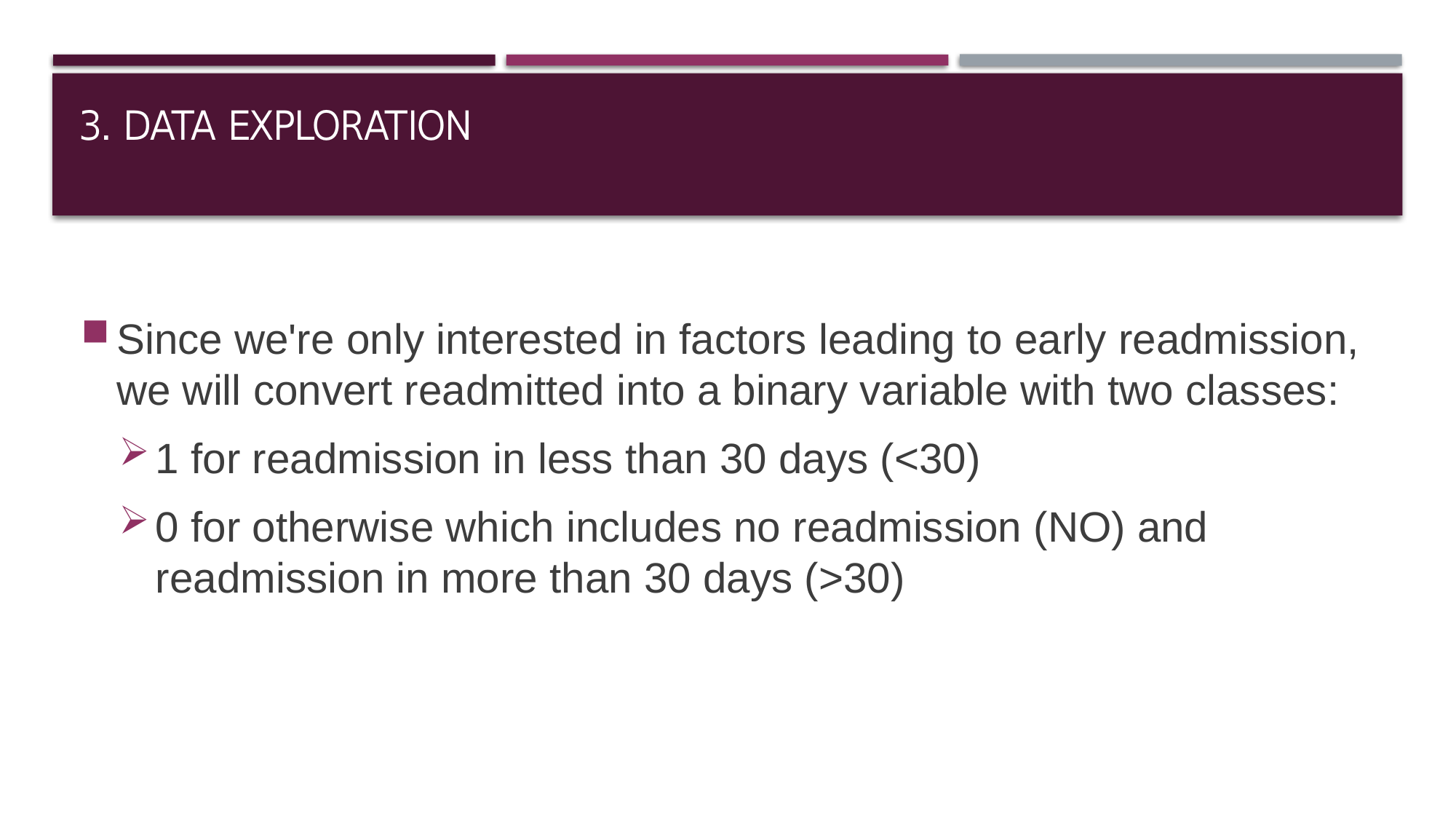

# 3. Data Exploration
Since we're only interested in factors leading to early readmission, we will convert readmitted into a binary variable with two classes:
1 for readmission in less than 30 days (<30)
0 for otherwise which includes no readmission (NO) and readmission in more than 30 days (>30)